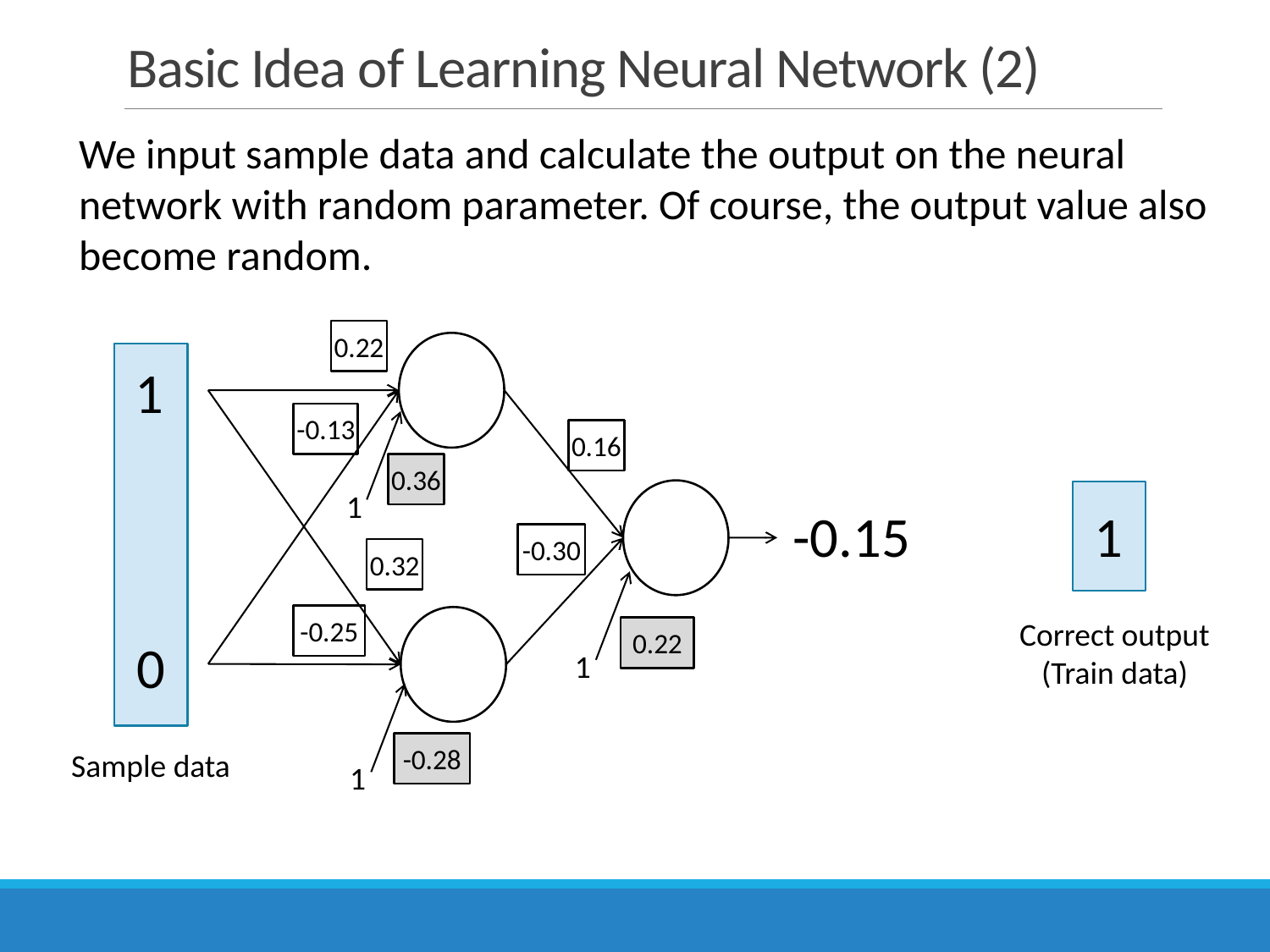

# Basic Idea of Learning Neural Network (2)
We input sample data and calculate the output on the neural network with random parameter. Of course, the output value also become random.
0.22

1
-0.13
0.16
0.36
1

1
-0.15
-0.30
0.32
-0.25

Correct output
(Train data)
0.22
0
1
-0.28
Sample data
1